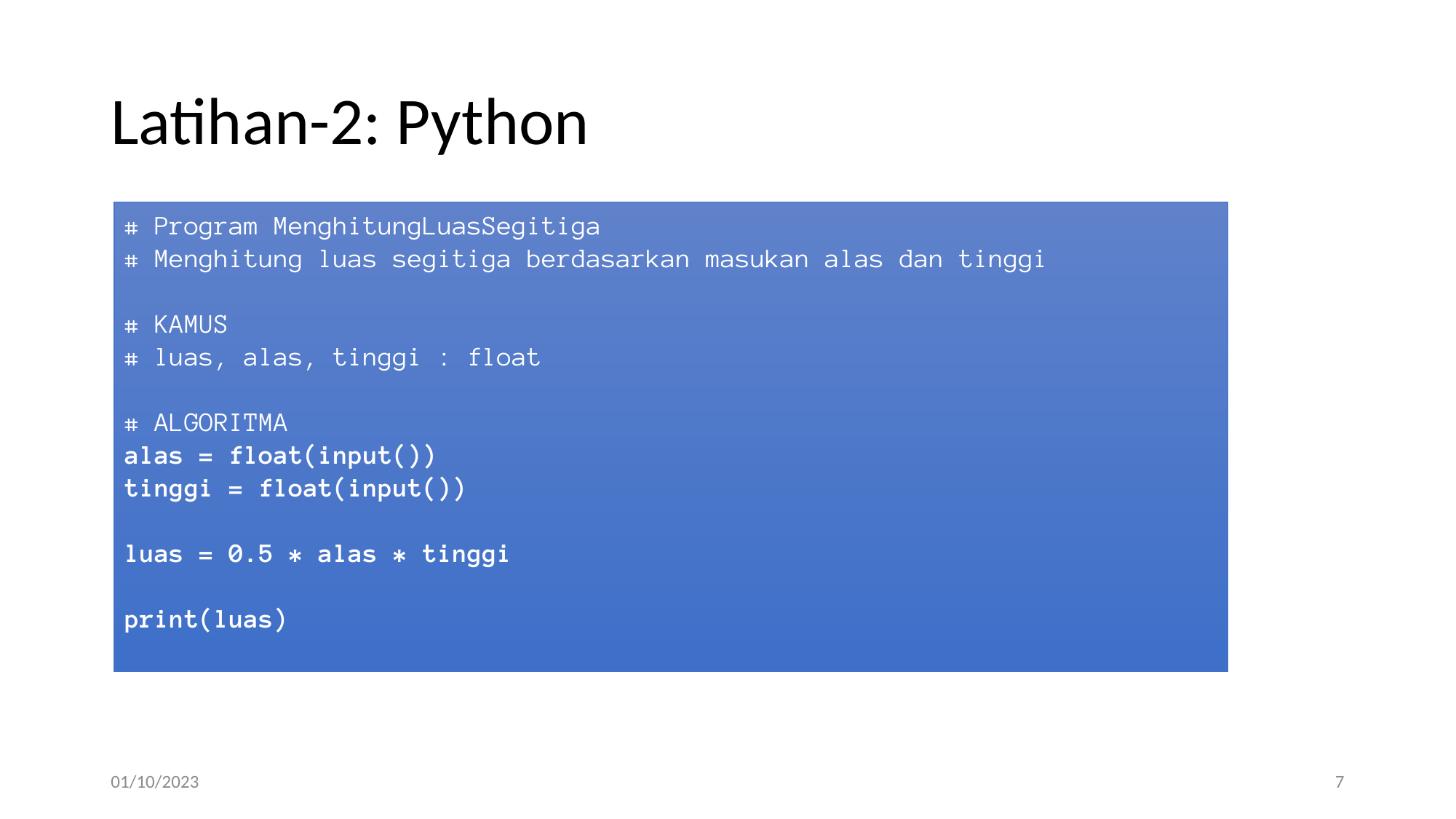

# Latihan-2: Python
# Program MenghitungLuasSegitiga
# Menghitung luas segitiga berdasarkan masukan alas dan tinggi

# KAMUS
# luas, alas, tinggi : float

# ALGORITMA
alas = float(input())
tinggi = float(input())

luas = 0.5 * alas * tinggi

print(luas)

01/10/2023
7